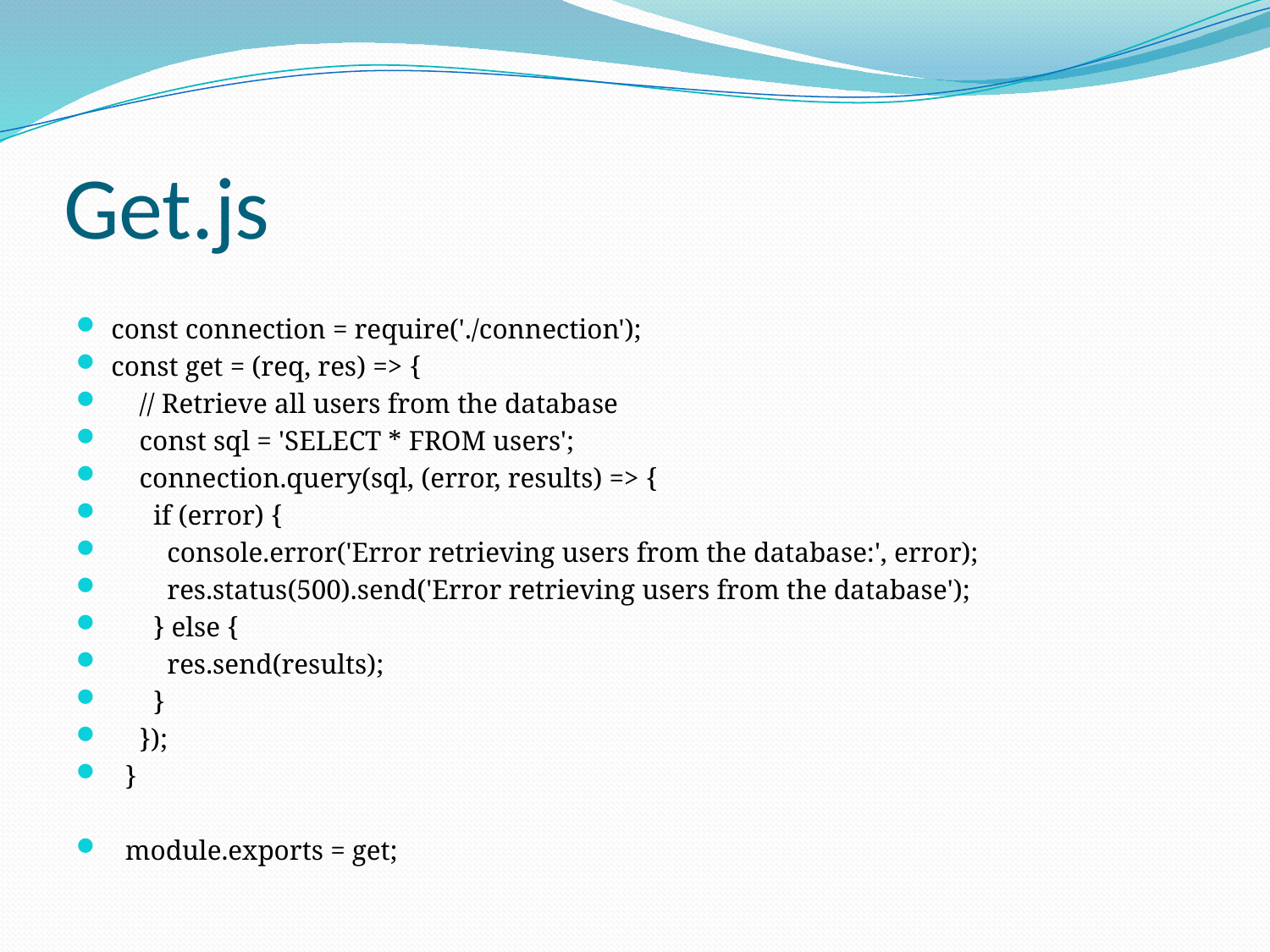

# Get.js

const connection = require('./connection');
const get = (req, res) => {
    // Retrieve all users from the database
    const sql = 'SELECT * FROM users';
    connection.query(sql, (error, results) => {
      if (error) {
        console.error('Error retrieving users from the database:', error);
        res.status(500).send('Error retrieving users from the database');
      } else {
        res.send(results);
      }
    });
  }

  module.exports = get;